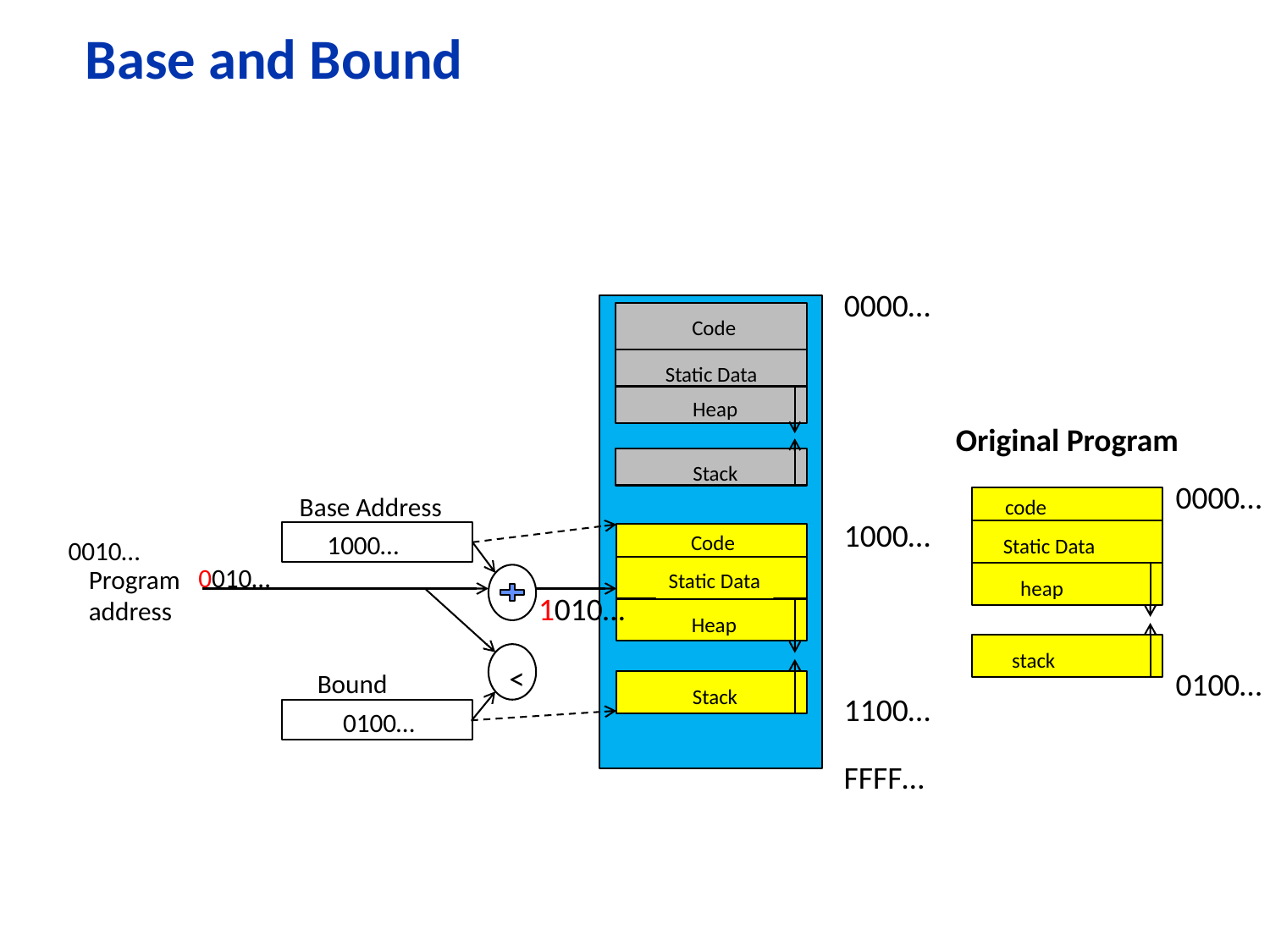

# Base and Bound
0000…

Code

Static Data

Heap

Stack
Original Program
0000…
Base Address

code

Static Data

heap

stack
1000…

1000…
Code

Static Data

Heap

Stack
0010…
0010…
Program
address

1010…

<
0100…
Bound
1100…

0100…
FFFF…